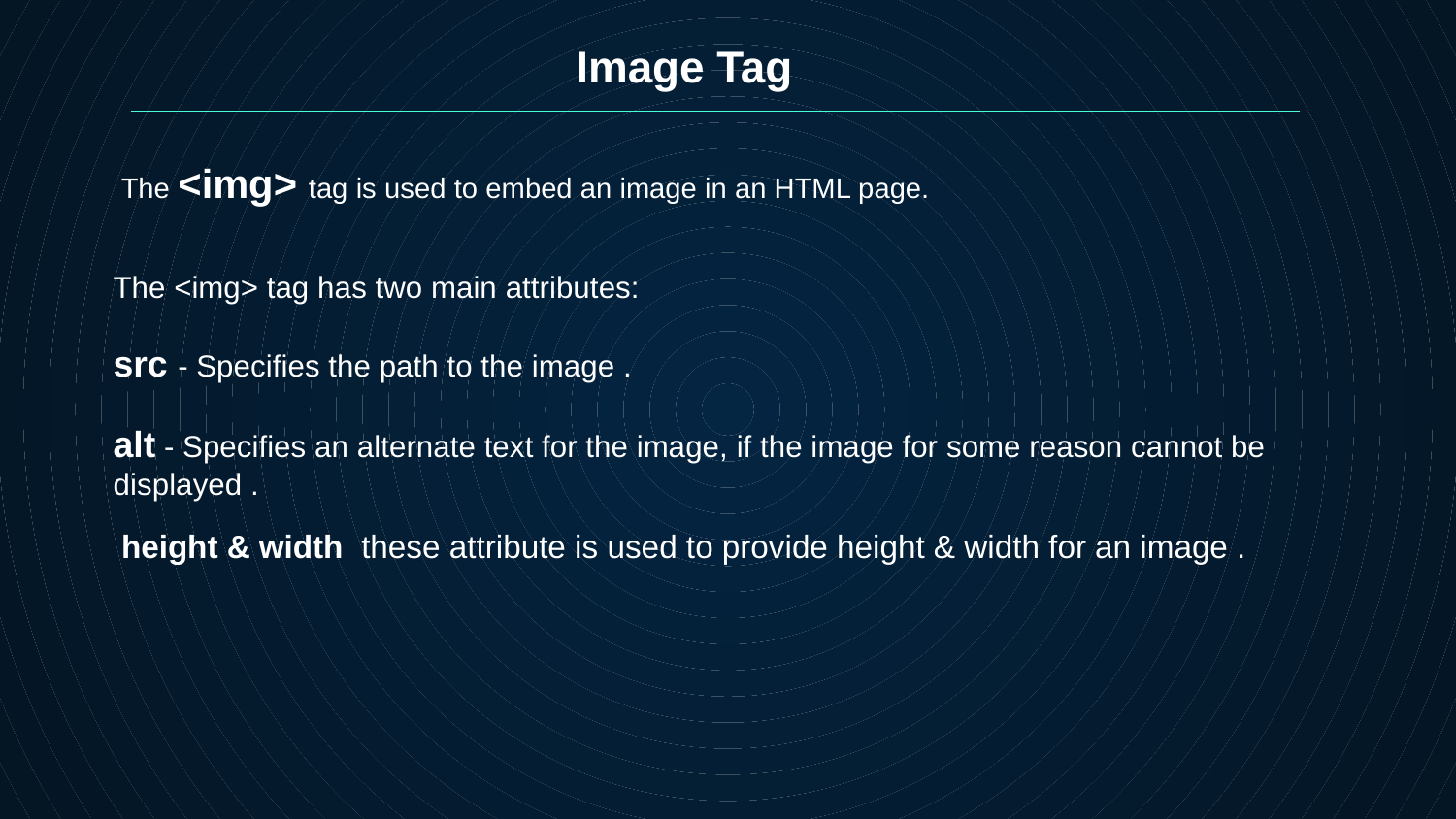

Image Tag
The <img> tag is used to embed an image in an HTML page.
The <img> tag has two main attributes:

src - Specifies the path to the image .

alt - Specifies an alternate text for the image, if the image for some reason cannot be displayed .
height & width  these attribute is used to provide height & width for an image .